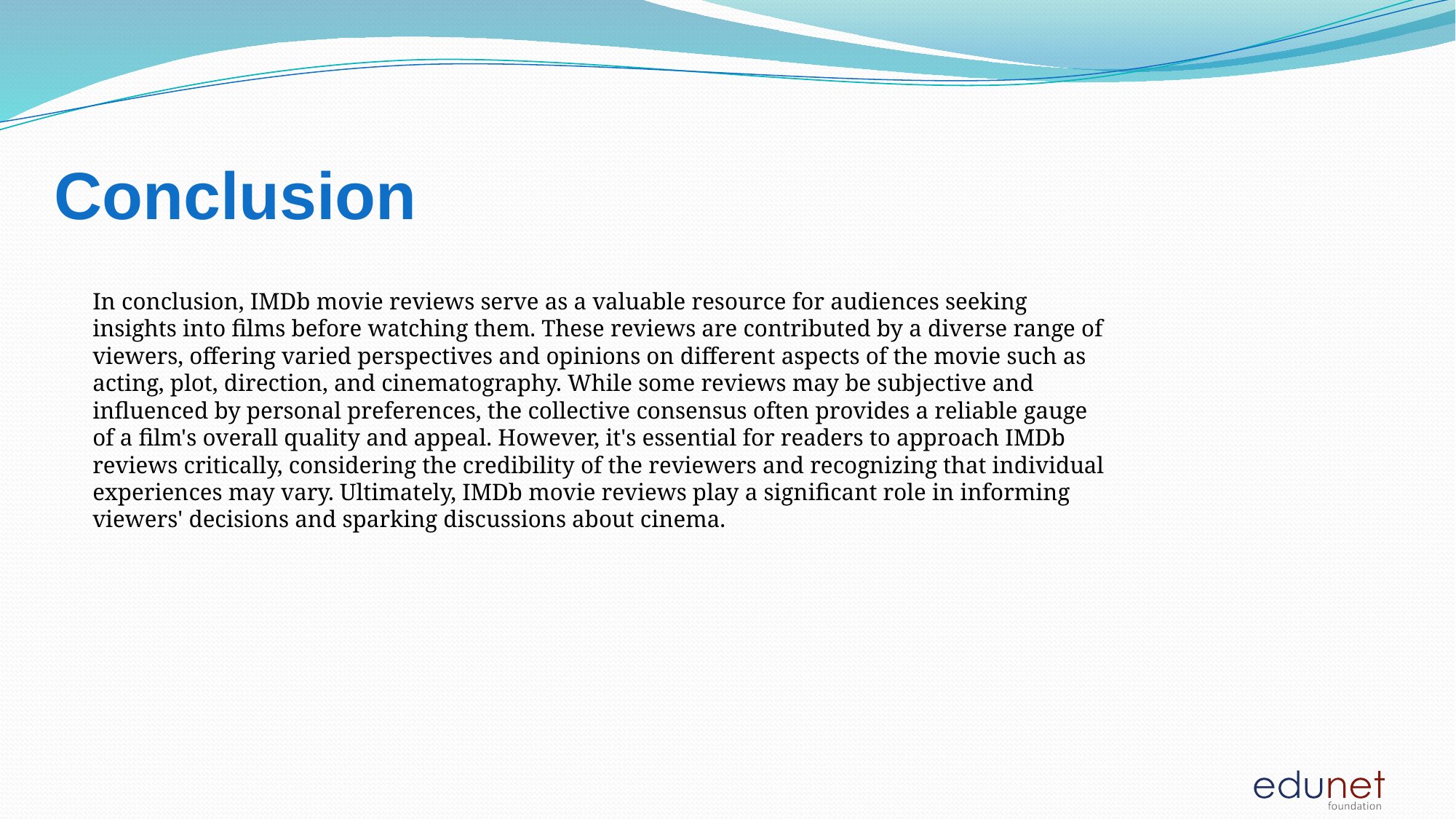

# Conclusion
In conclusion, IMDb movie reviews serve as a valuable resource for audiences seeking insights into films before watching them. These reviews are contributed by a diverse range of viewers, offering varied perspectives and opinions on different aspects of the movie such as acting, plot, direction, and cinematography. While some reviews may be subjective and influenced by personal preferences, the collective consensus often provides a reliable gauge of a film's overall quality and appeal. However, it's essential for readers to approach IMDb reviews critically, considering the credibility of the reviewers and recognizing that individual experiences may vary. Ultimately, IMDb movie reviews play a significant role in informing viewers' decisions and sparking discussions about cinema.